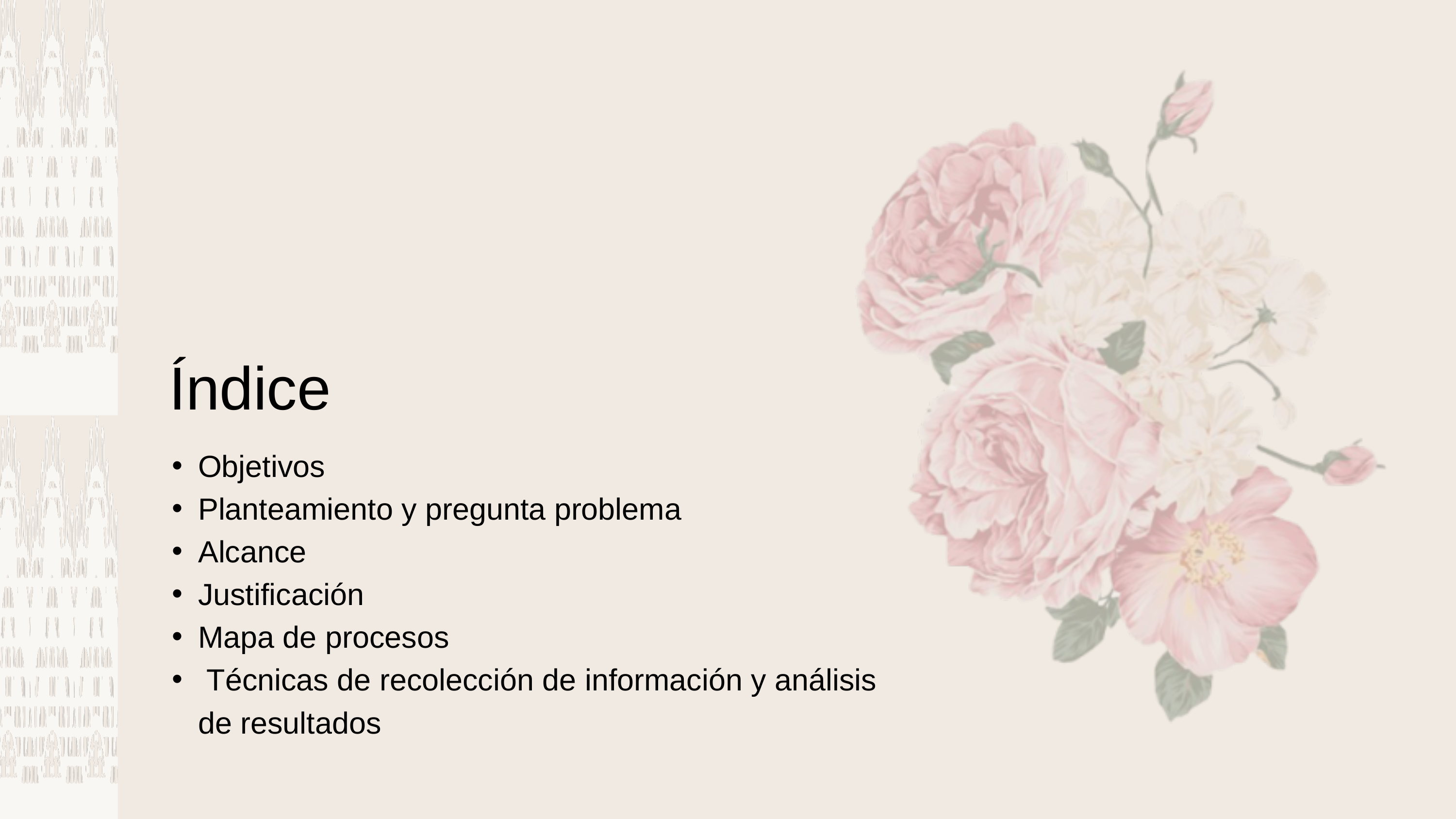

Índice
Objetivos
Planteamiento y pregunta problema
Alcance
Justificación
Mapa de procesos
 Técnicas de recolección de información y análisis de resultados